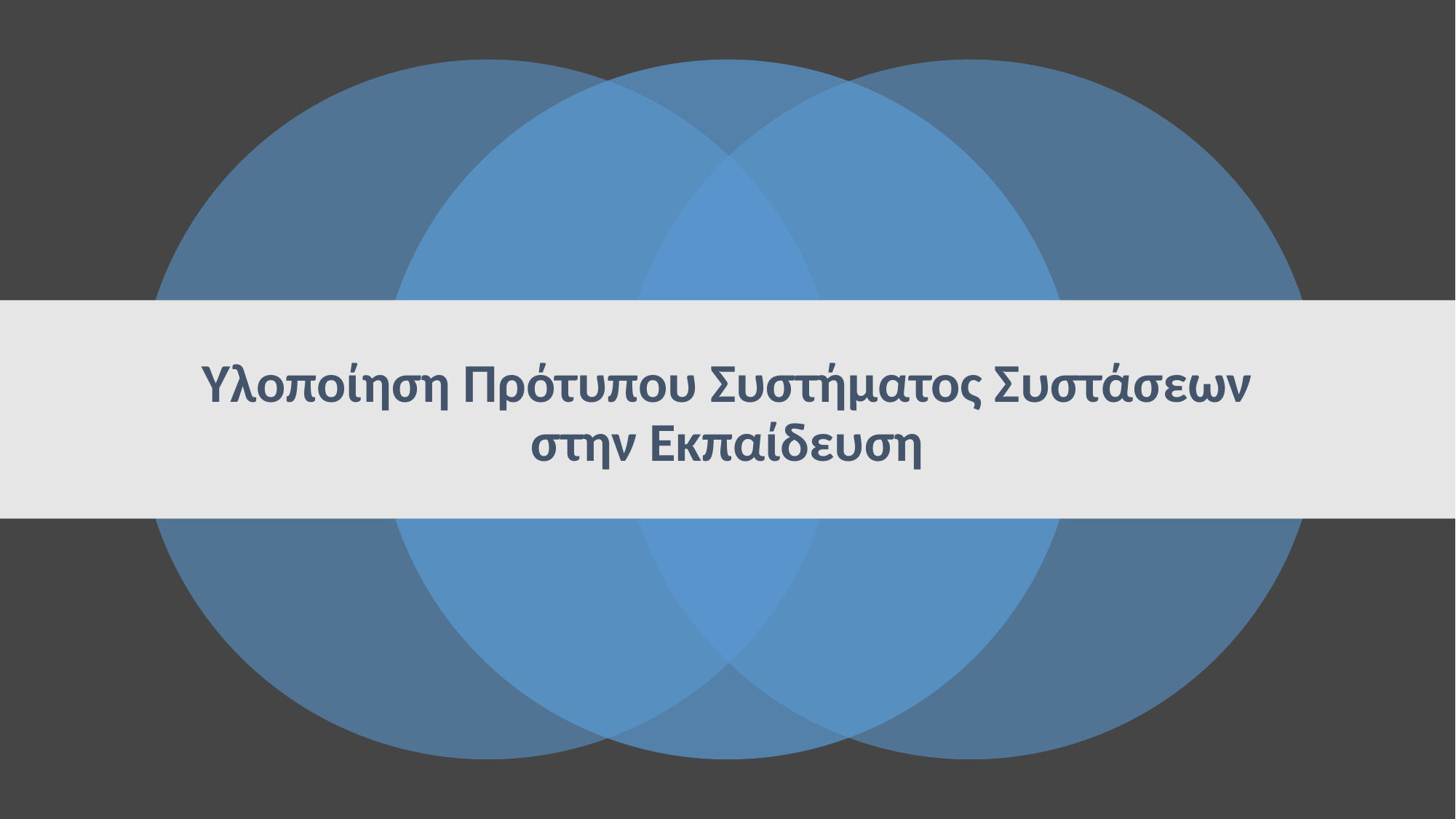

# Υλοποίηση Πρότυπου Συστήματος Συστάσεων στην Εκπαίδευση